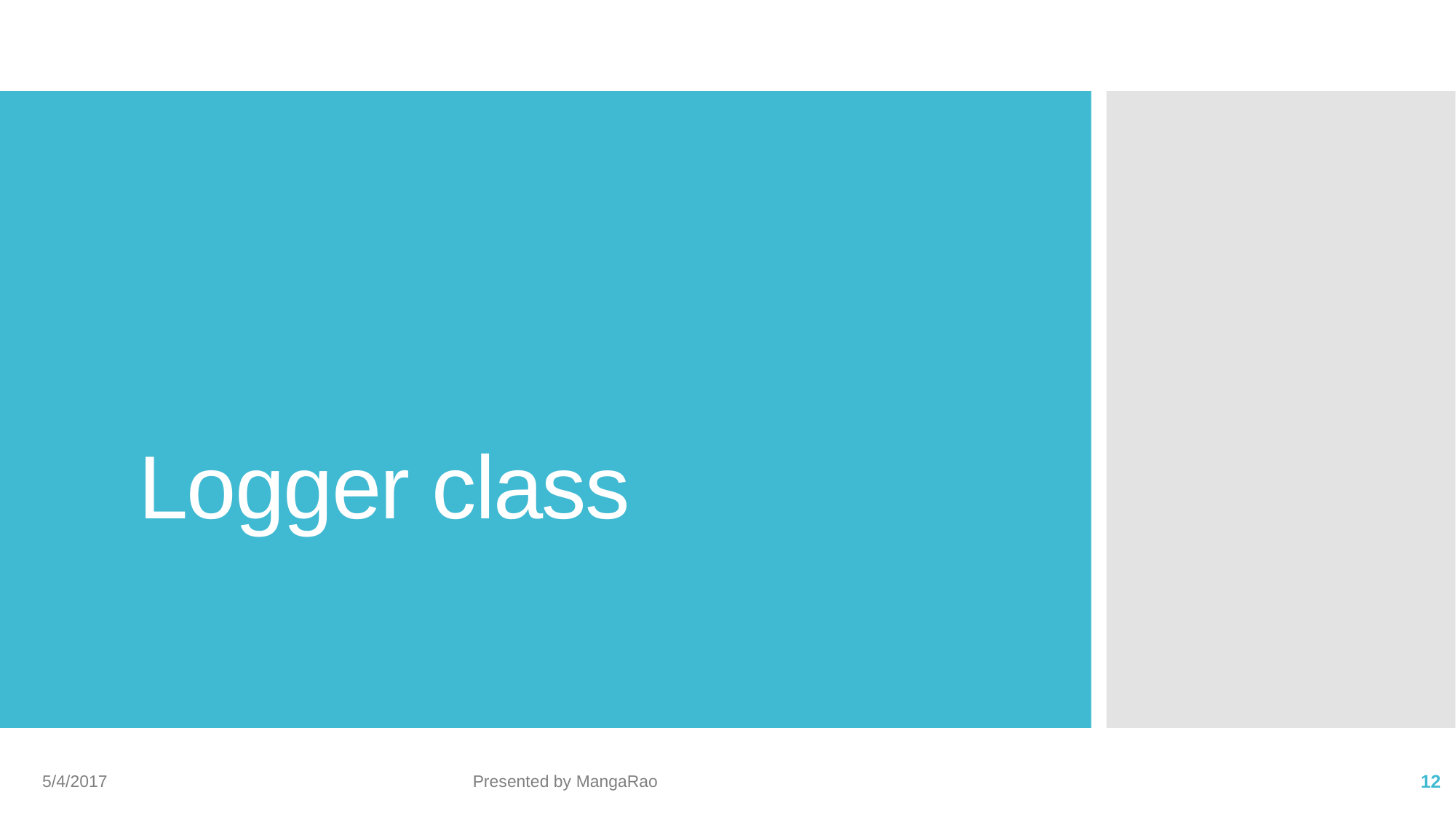

# Logger class

5/4/2017
Presented by MangaRao
12